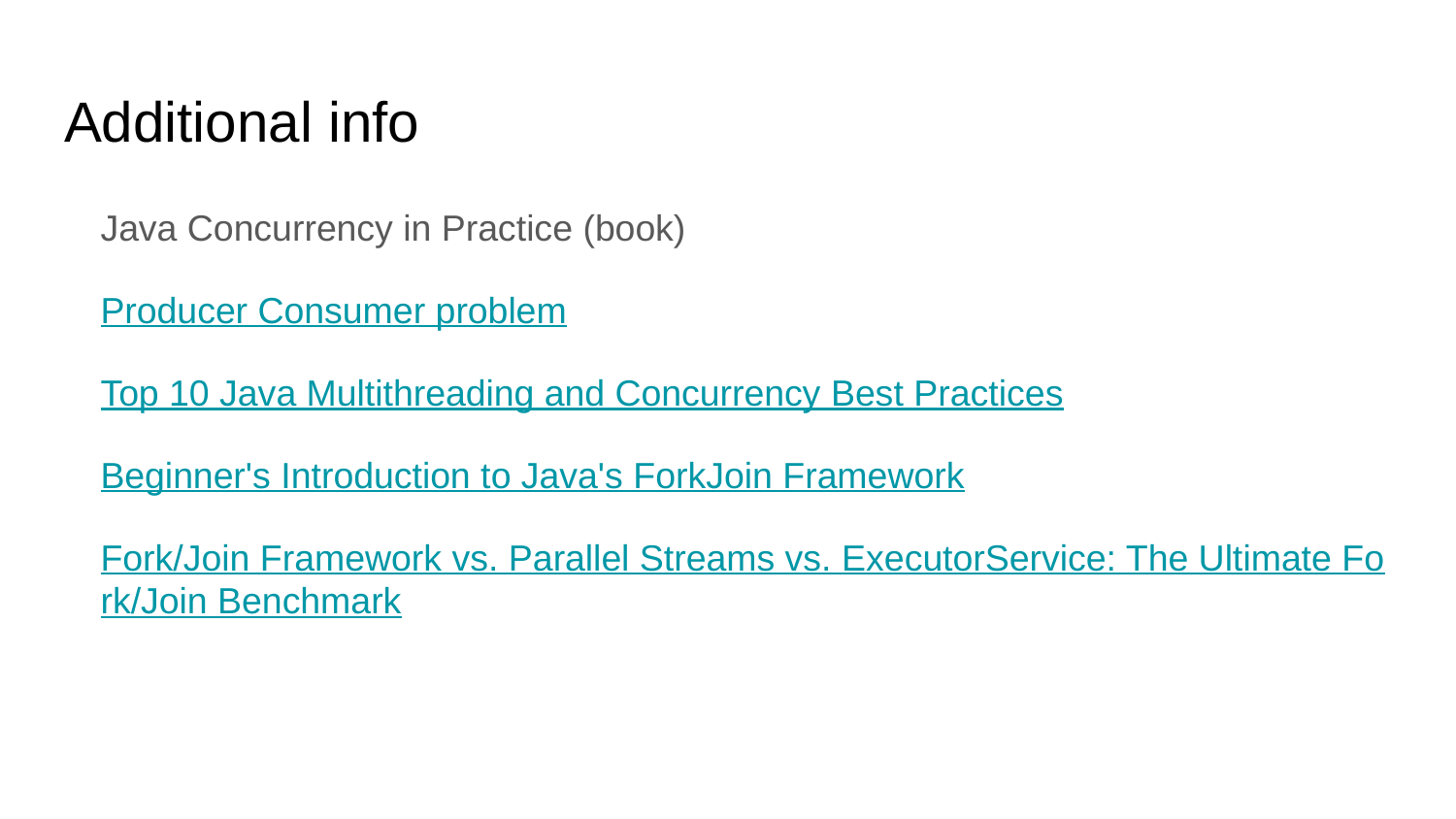

# Additional info
Java Concurrency in Practice (book)
Producer Consumer problem
Top 10 Java Multithreading and Concurrency Best Practices
Beginner's Introduction to Java's ForkJoin Framework
Fork/Join Framework vs. Parallel Streams vs. ExecutorService: The Ultimate Fork/Join Benchmark